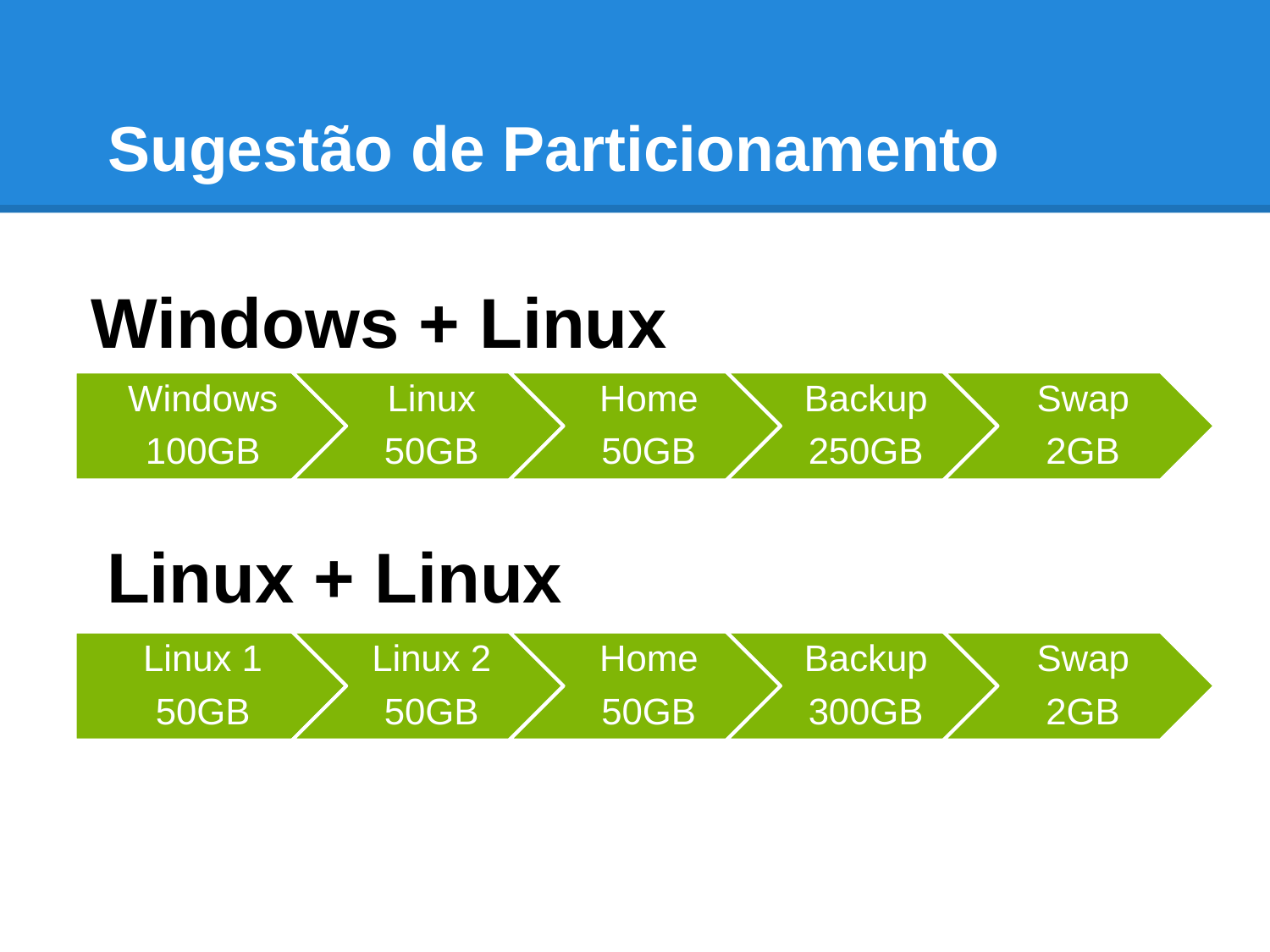

# Sugestão de Particionamento
Windows + Linux
Windows
100GB
Linux
50GB
Home
50GB
Backup
250GB
Swap
2GB
Linux + Linux
Linux 1
50GB
Linux 2
50GB
Home
50GB
Backup
300GB
Swap
2GB